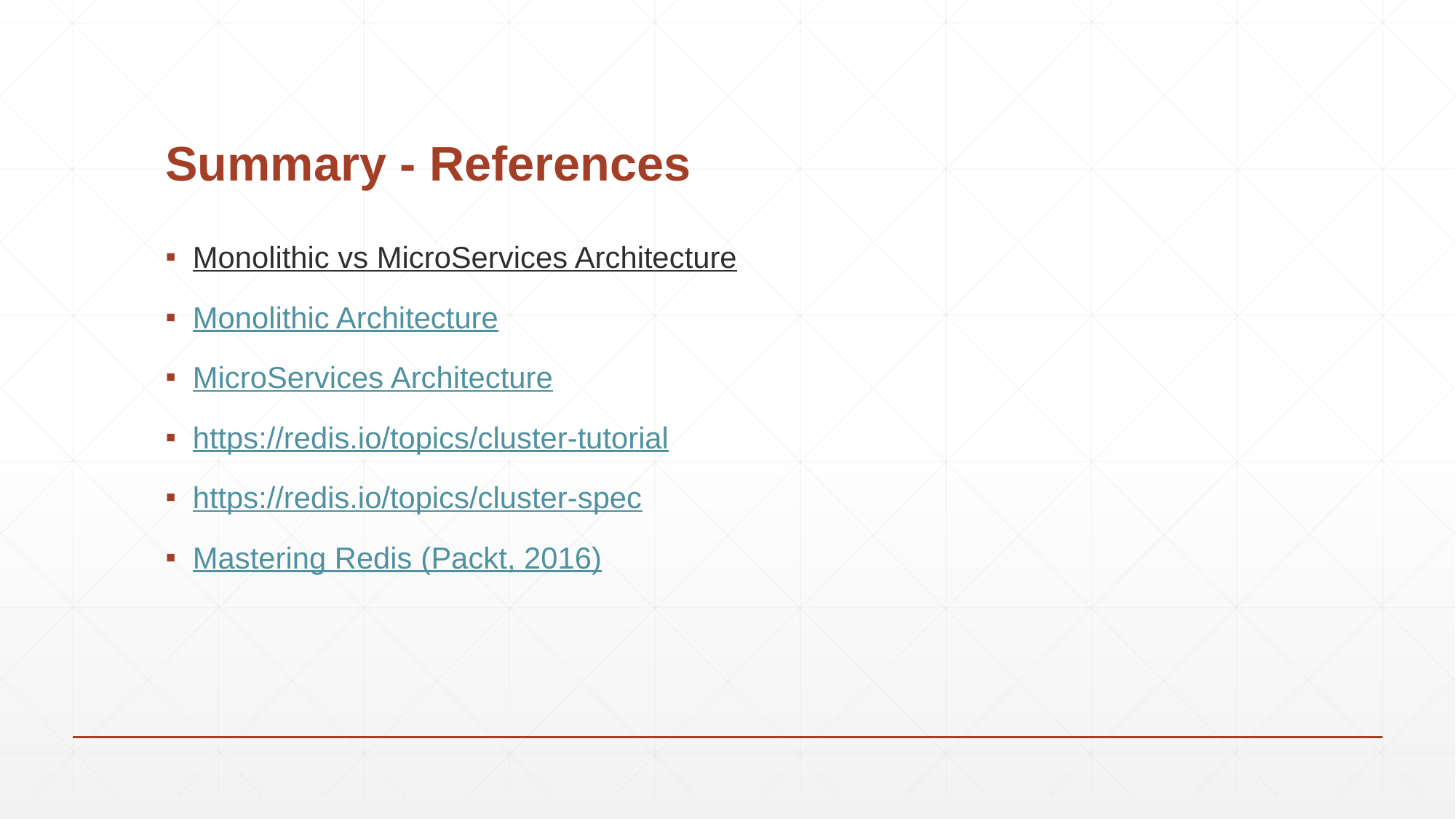

# Summary - References
Monolithic vs MicroServices Architecture
Monolithic Architecture
MicroServices Architecture
https://redis.io/topics/cluster-tutorial
https://redis.io/topics/cluster-spec
Mastering Redis (Packt, 2016)